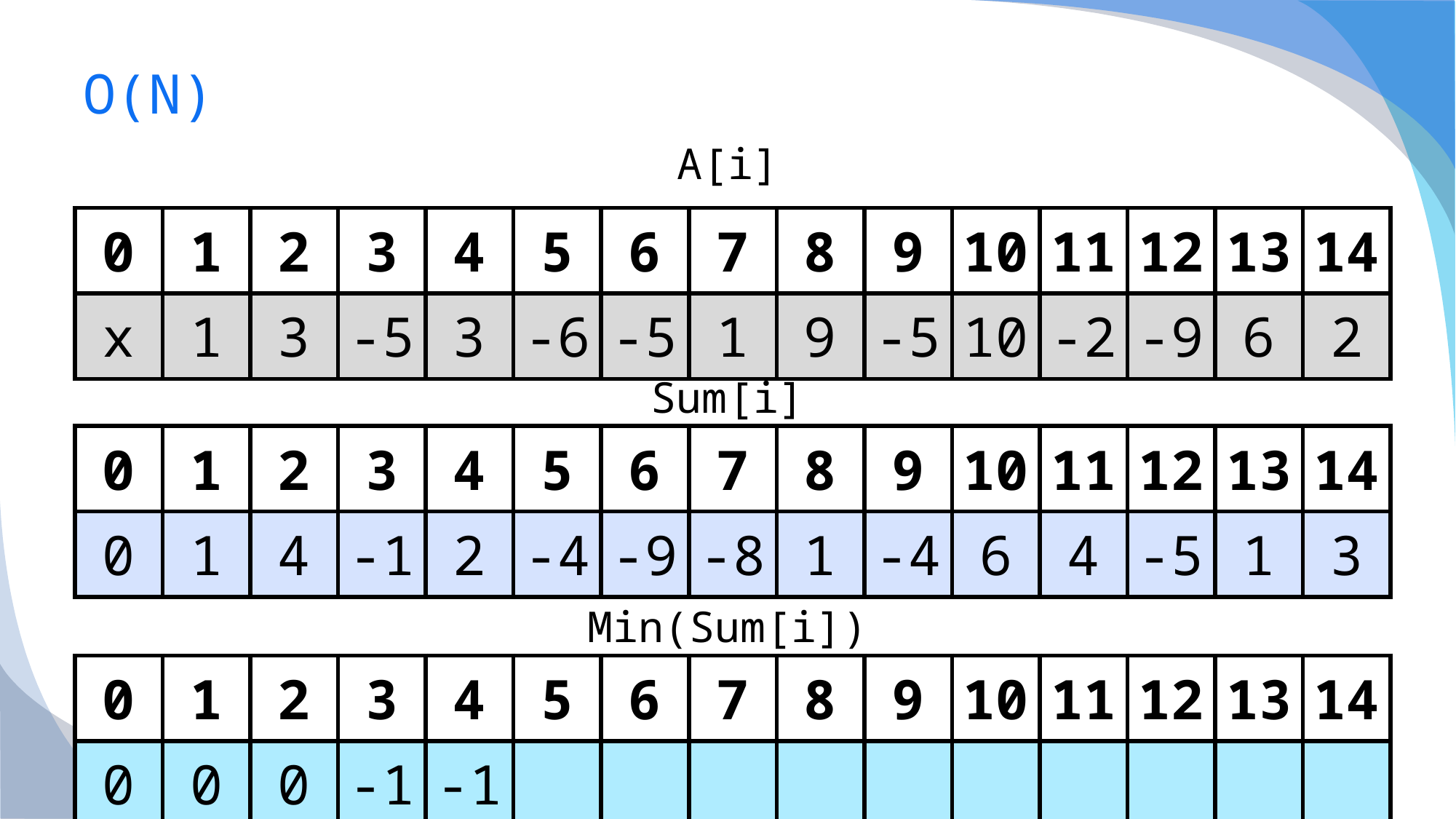

# O(N)
A[i]
| 0 | 1 | 2 | 3 | 4 | 5 | 6 | 7 | 8 | 9 | 10 | 11 | 12 | 13 | 14 |
| --- | --- | --- | --- | --- | --- | --- | --- | --- | --- | --- | --- | --- | --- | --- |
| x | 1 | 3 | -5 | 3 | -6 | -5 | 1 | 9 | -5 | 10 | -2 | -9 | 6 | 2 |
Sum[i]
| 0 | 1 | 2 | 3 | 4 | 5 | 6 | 7 | 8 | 9 | 10 | 11 | 12 | 13 | 14 |
| --- | --- | --- | --- | --- | --- | --- | --- | --- | --- | --- | --- | --- | --- | --- |
| 0 | 1 | 4 | -1 | 2 | -4 | -9 | -8 | 1 | -4 | 6 | 4 | -5 | 1 | 3 |
Min(Sum[i])
| 0 | 1 | 2 | 3 | 4 | 5 | 6 | 7 | 8 | 9 | 10 | 11 | 12 | 13 | 14 |
| --- | --- | --- | --- | --- | --- | --- | --- | --- | --- | --- | --- | --- | --- | --- |
| 0 | 0 | 0 | -1 | -1 |  |  |  |  |  |  |  |  |  |  |